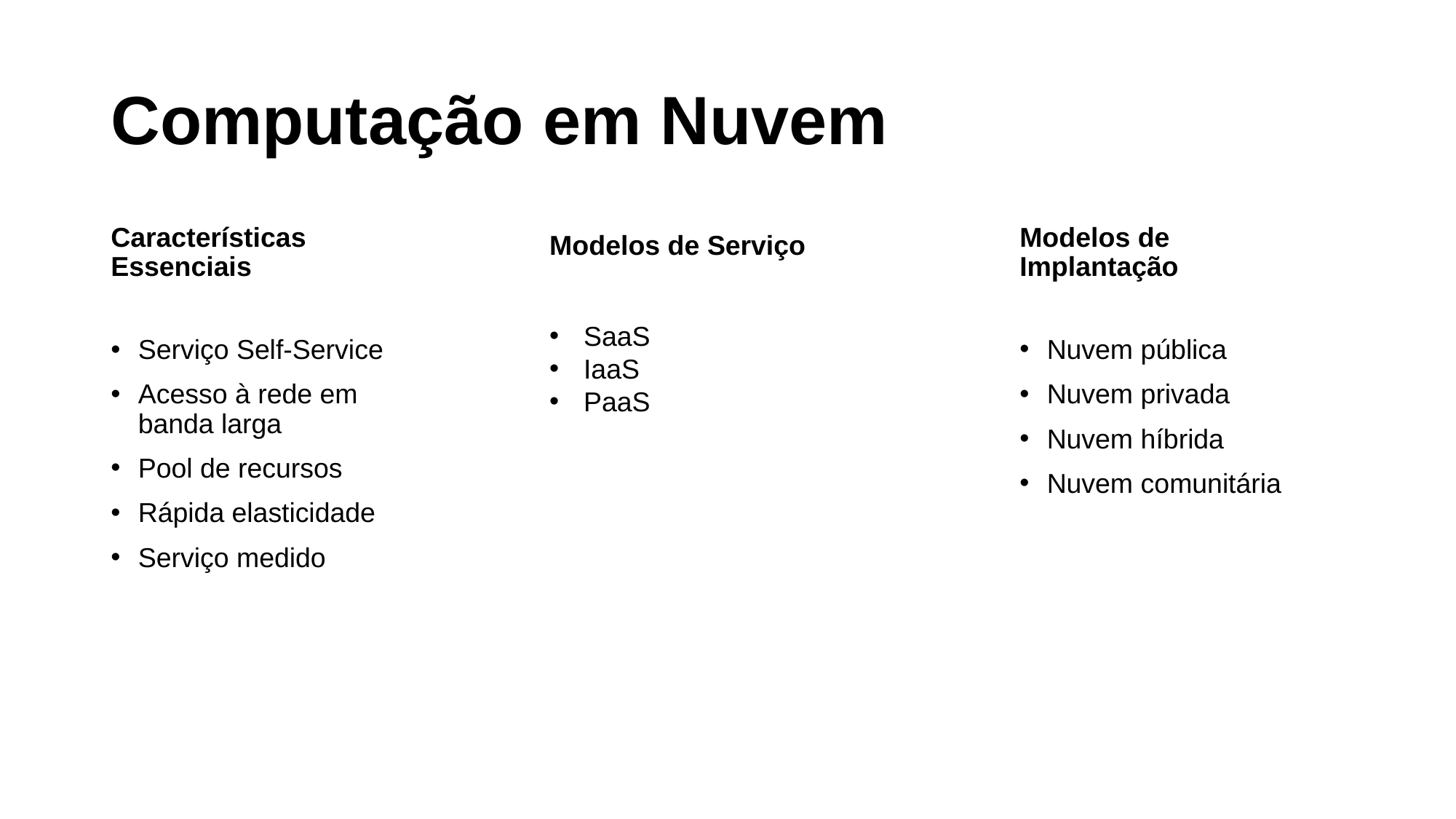

# Computação em Nuvem
Características Essenciais

Serviço Self-Service
Acesso à rede em banda larga
Pool de recursos
Rápida elasticidade
Serviço medido
Modelos de Implantação

Nuvem pública
Nuvem privada
Nuvem híbrida
Nuvem comunitária
Modelos de Serviço

SaaS
IaaS
PaaS